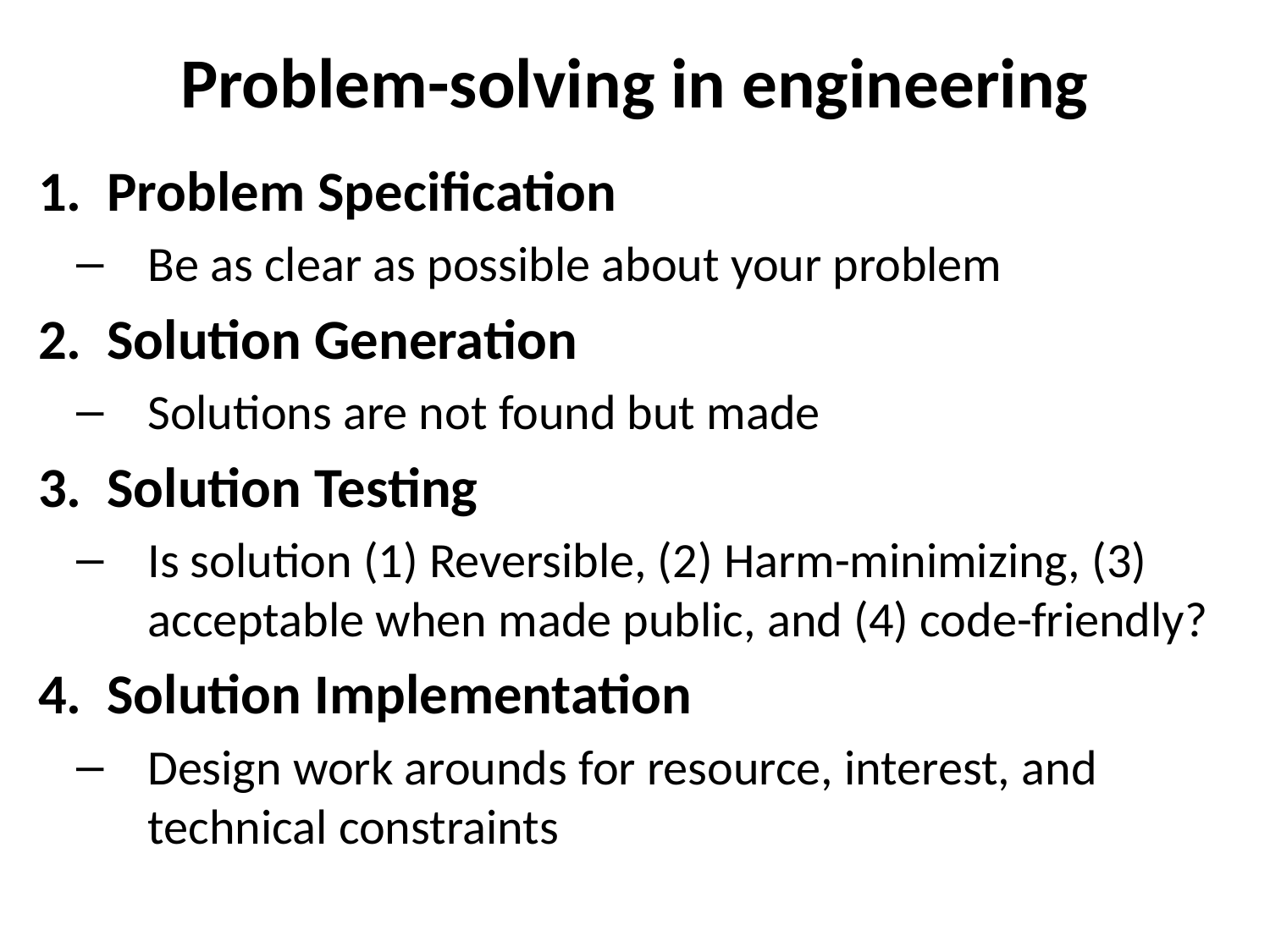

# Problem-solving in engineering
Problem Specification
Be as clear as possible about your problem
Solution Generation
Solutions are not found but made
Solution Testing
Is solution (1) Reversible, (2) Harm-minimizing, (3) acceptable when made public, and (4) code-friendly?
Solution Implementation
Design work arounds for resource, interest, and technical constraints